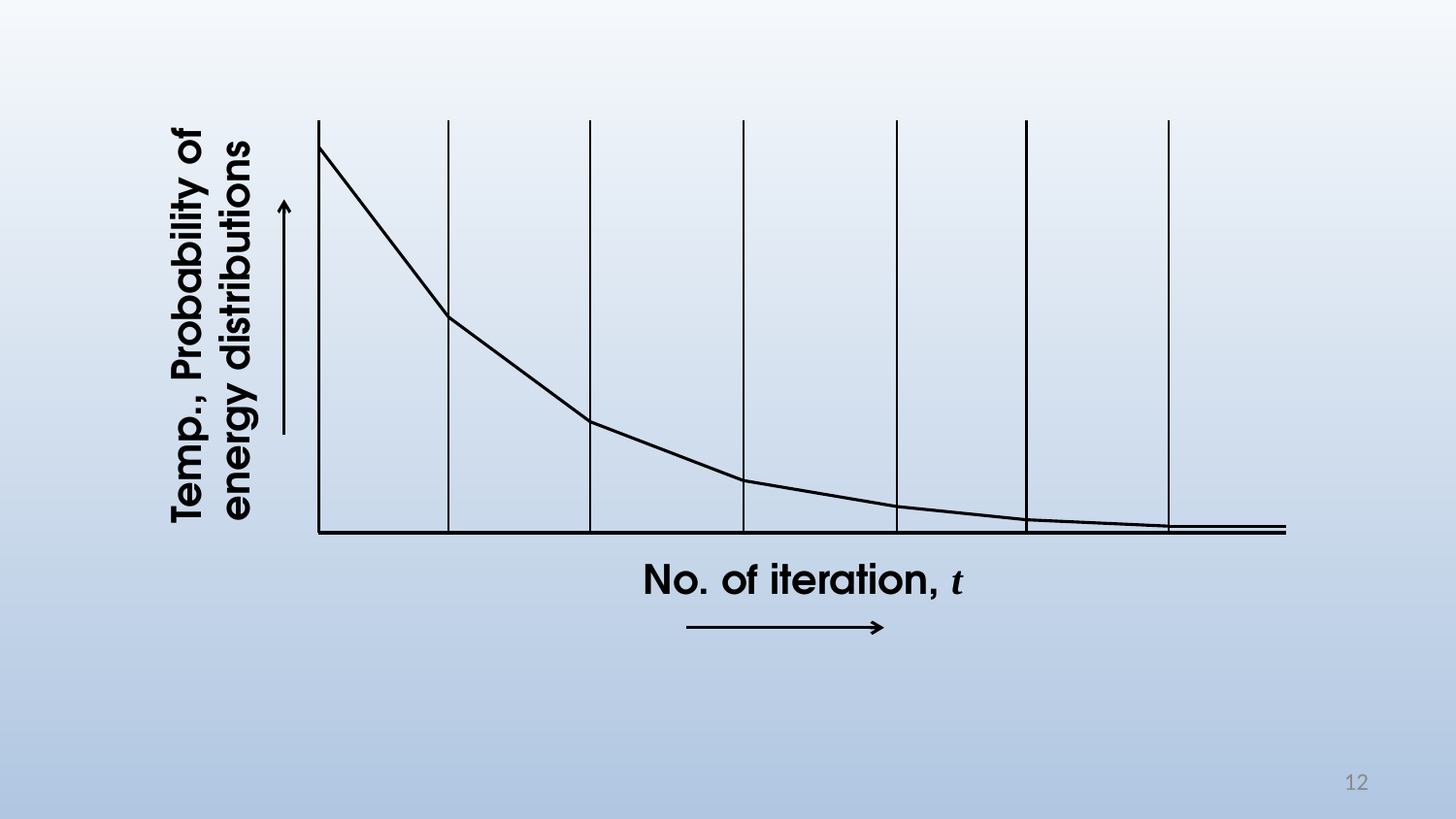

Temp., Probability of energy distributions

No. of iteration, t
12